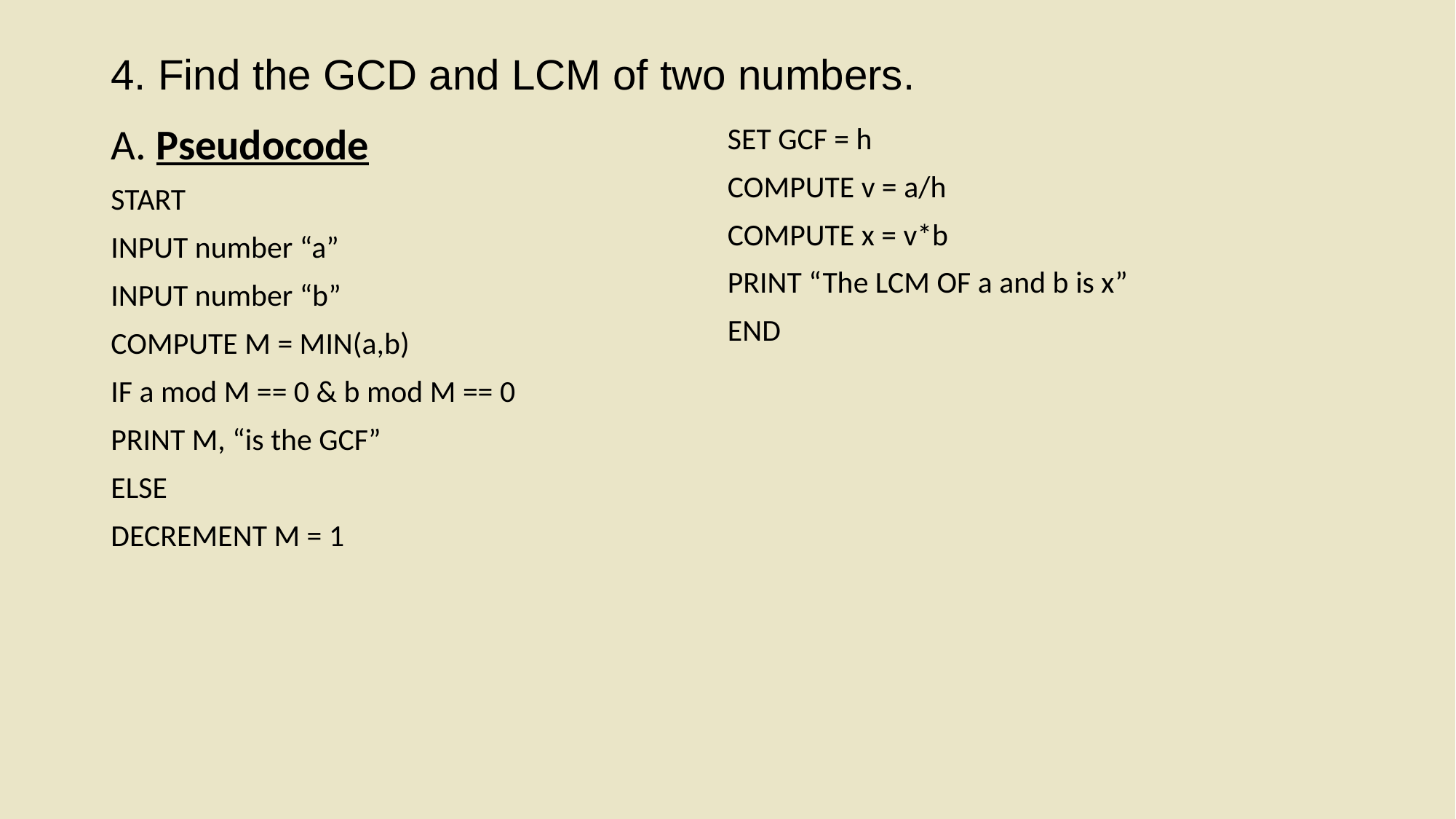

# 4. Find the GCD and LCM of two numbers.
A. Pseudocode
START
INPUT number “a”
INPUT number “b”
COMPUTE M = MIN(a,b)
IF a mod M == 0 & b mod M == 0
PRINT M, “is the GCF”
ELSE
DECREMENT M = 1

SET GCF = h
COMPUTE v = a/h
COMPUTE x = v*b
PRINT “The LCM OF a and b is x”
END